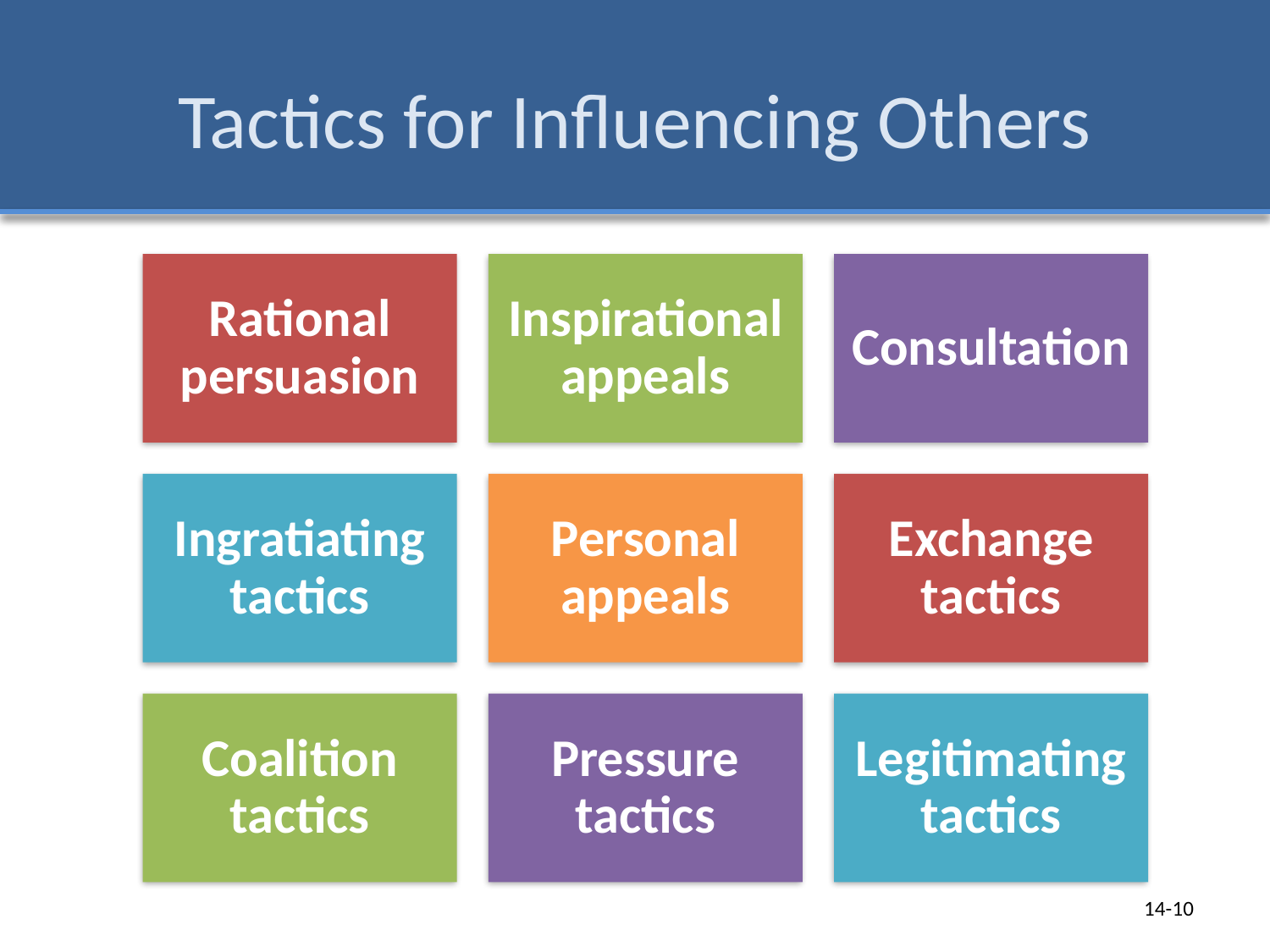

# Tactics for Influencing Others
Rational persuasion
Inspirational appeals
Consultation
Ingratiating tactics
Personal appeals
Exchange tactics
Coalition tactics
Pressure tactics
Legitimating tactics
14-10